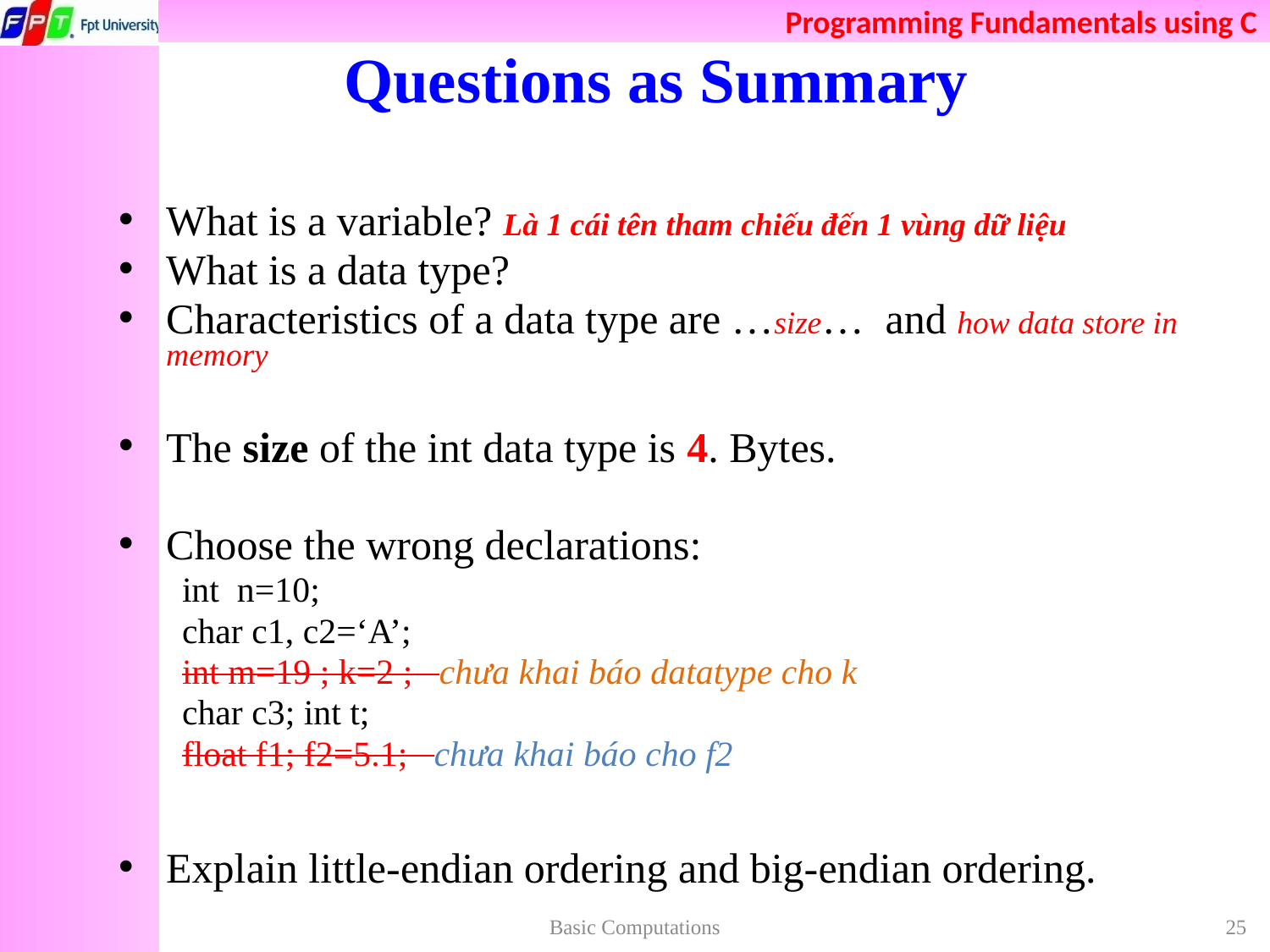

# Questions as Summary
What is a variable? Là 1 cái tên tham chiếu đến 1 vùng dữ liệu
What is a data type?
Characteristics of a data type are …size…  and how data store in memory

The size of the int data type is 4. Bytes.

Choose the wrong declarations:
int  n=10;
char c1, c2=‘A’;
int m=19 ; k=2 ;   chưa khai báo datatype cho k
char c3; int t;
float f1; f2=5.1;   chưa khai báo cho f2

Explain little-endian ordering and big-endian ordering.

Basic Computations
25